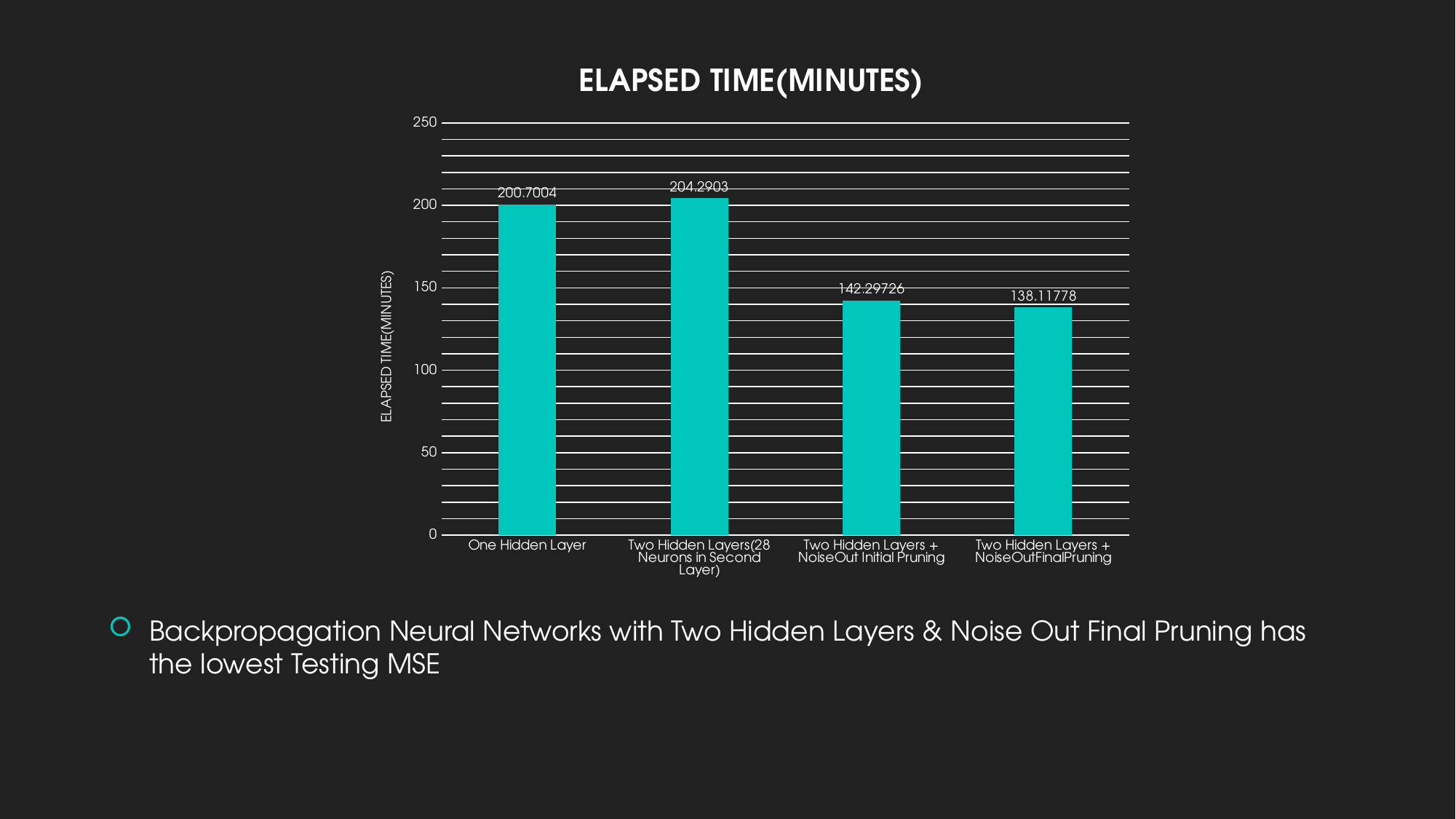

### Chart: ELAPSED TIME(MINUTES)

| Category |  |
|---|---|
| One Hidden Layer | 200.7004 |
| Two Hidden Layers(28 Neurons in Second Layer) | 204.2903 |
| Two Hidden Layers + NoiseOut Initial Pruning | 142.29726 |
| Two Hidden Layers + NoiseOutFinalPruning | 138.11778 |
Backpropagation Neural Networks with Two Hidden Layers & Noise Out Final Pruning has the lowest Testing MSE